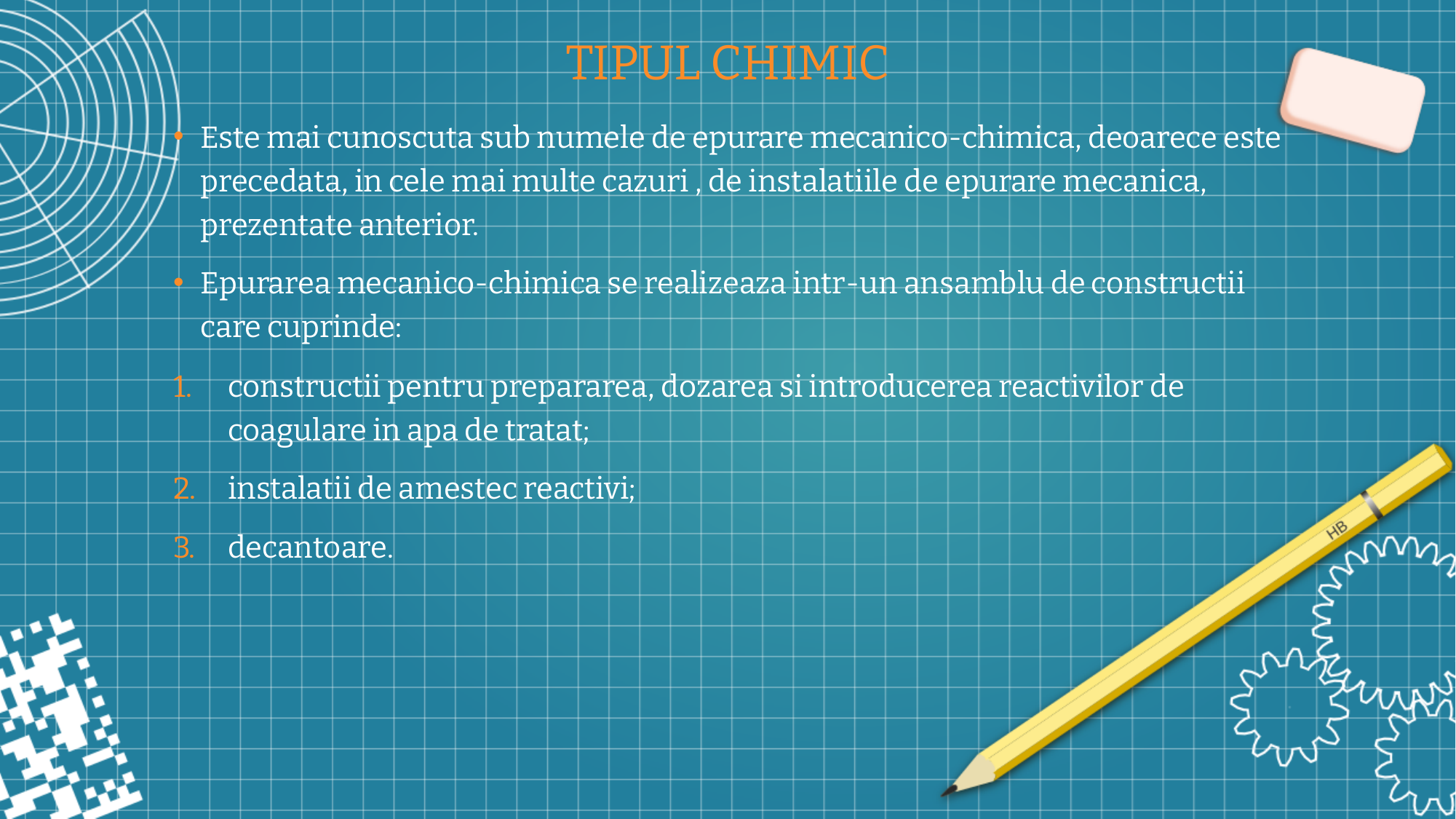

# TIPUL CHIMIC
Este mai cunoscuta sub numele de epurare mecanico-chimica, deoarece este precedata, in cele mai multe cazuri , de instalatiile de epurare mecanica, prezentate anterior.
Epurarea mecanico-chimica se realizeaza intr-un ansamblu de constructii care cuprinde:
constructii pentru prepararea, dozarea si introducerea reactivilor de coagulare in apa de tratat;
instalatii de amestec reactivi;
decantoare.